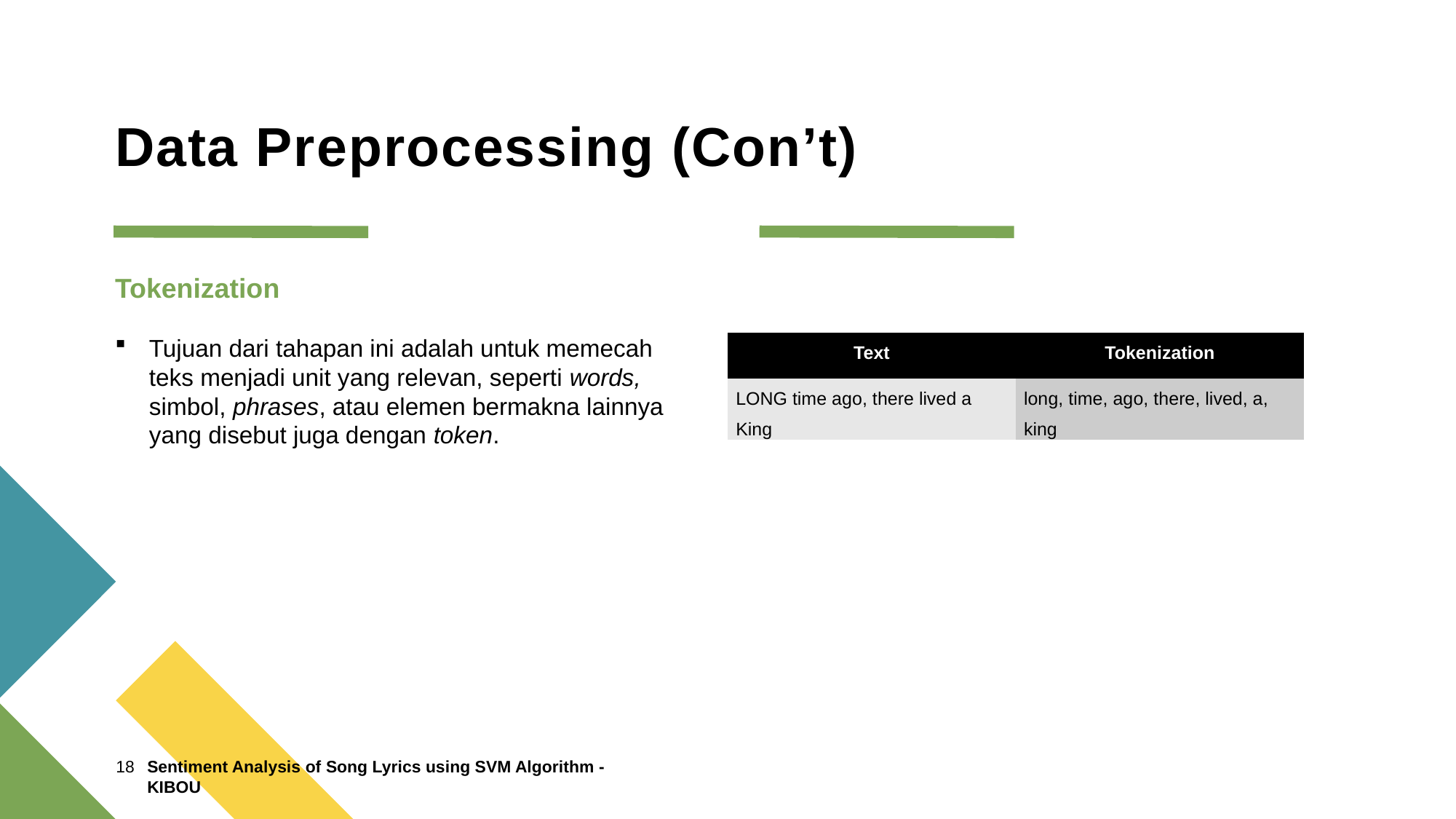

# Data Preprocessing (Con’t)
Tokenization
Tujuan dari tahapan ini adalah untuk memecah teks menjadi unit yang relevan, seperti words, simbol, phrases, atau elemen bermakna lainnya yang disebut juga dengan token.
| Text | Tokenization |
| --- | --- |
| LONG time ago, there lived a King | long, time, ago, there, lived, a, king |
18
Sentiment Analysis of Song Lyrics using SVM Algorithm - KIBOU